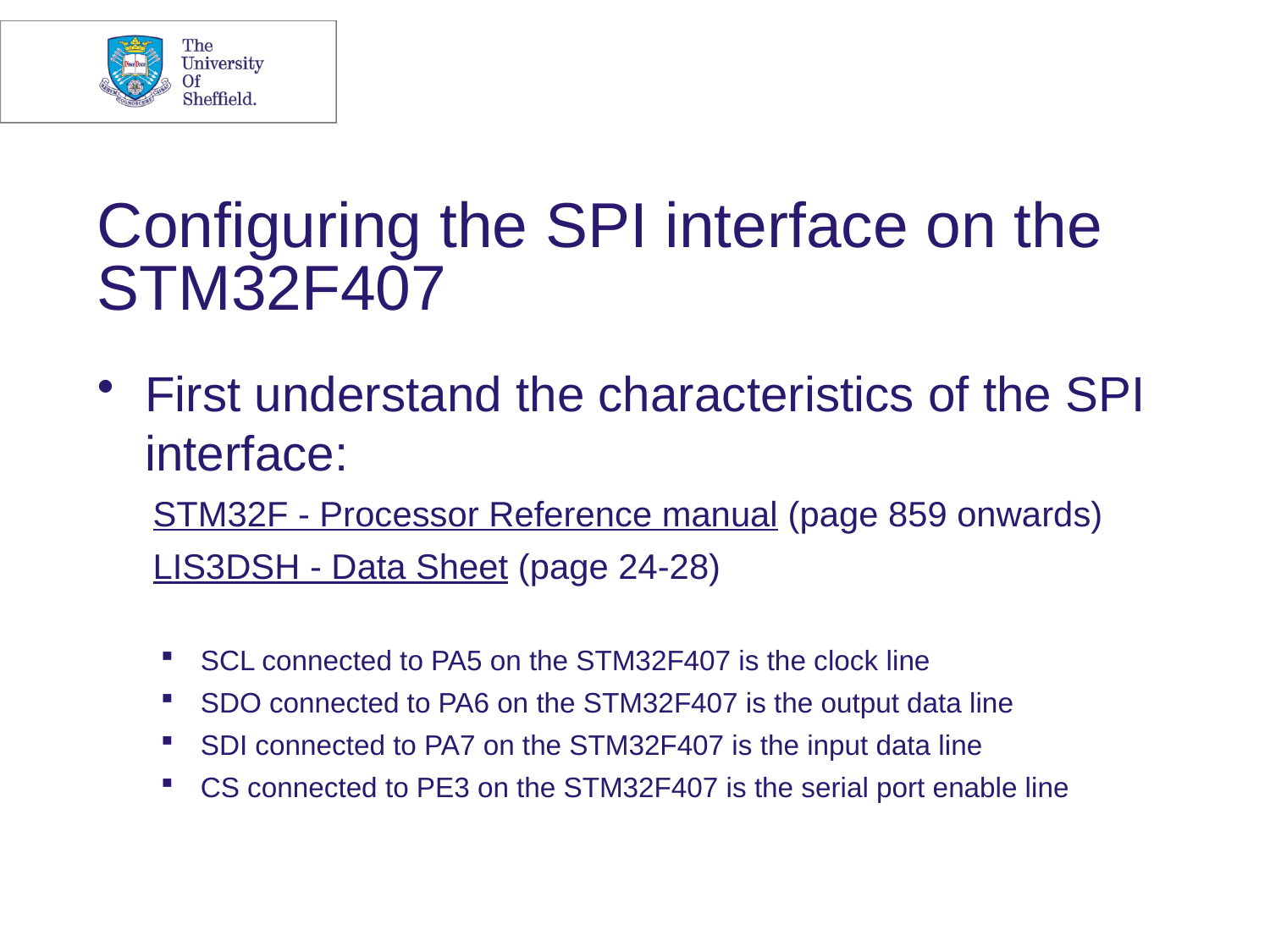

# Configuring the SPI interface on the STM32F407
First understand the characteristics of the SPI interface:
STM32F - Processor Reference manual (page 859 onwards)
LIS3DSH - Data Sheet (page 24-28)

SCL connected to PA5 on the STM32F407 is the clock line
SDO connected to PA6 on the STM32F407 is the output data line
SDI connected to PA7 on the STM32F407 is the input data line
CS connected to PE3 on the STM32F407 is the serial port enable line